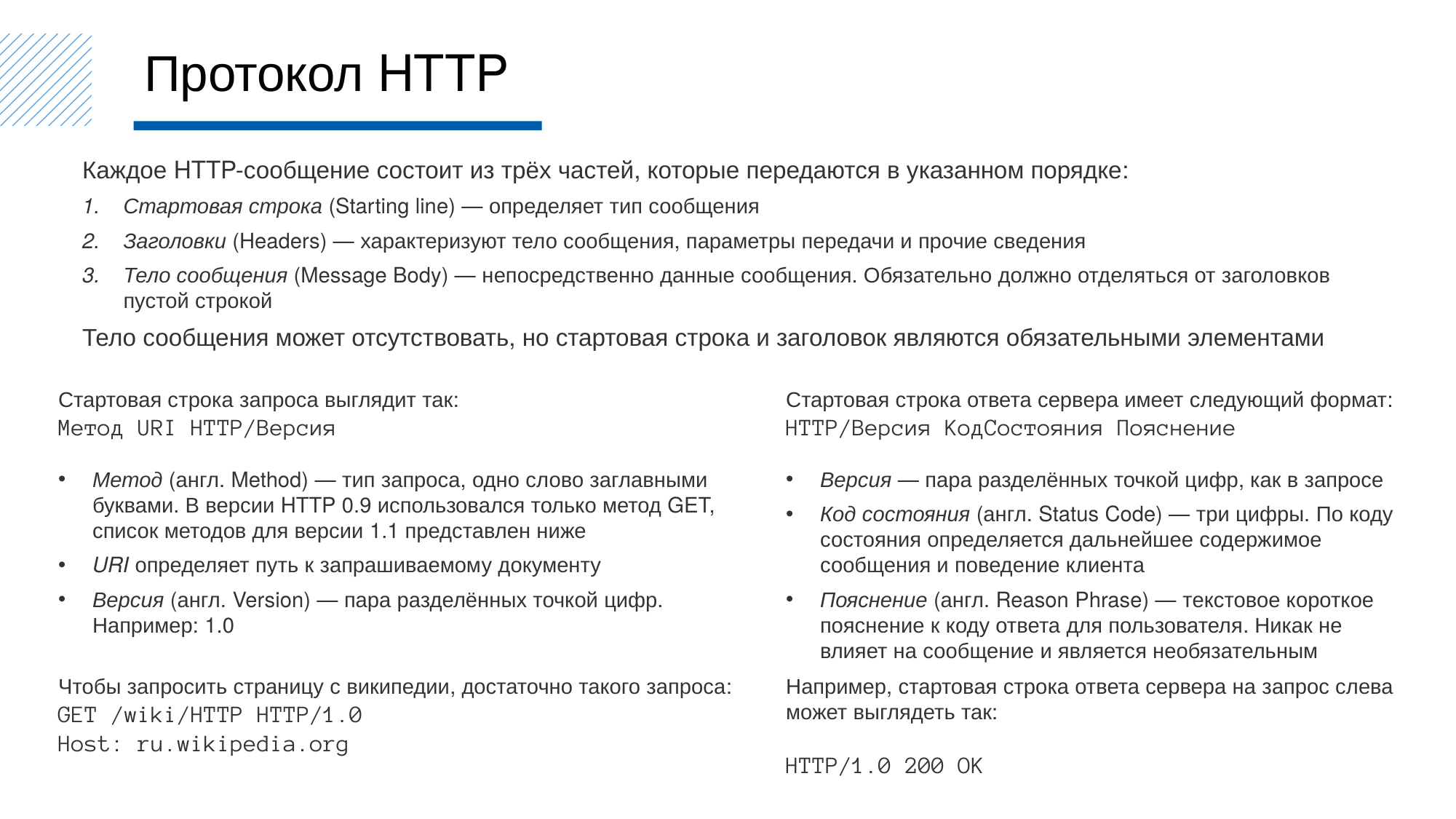

Протокол HTTP
Каждое HTTP-сообщение состоит из трёх частей, которые передаются в указанном порядке:
Стартовая строка (Starting line) — определяет тип сообщения
Заголовки (Headers) — характеризуют тело сообщения, параметры передачи и прочие сведения
Тело сообщения (Message Body) — непосредственно данные сообщения. Обязательно должно отделяться от заголовков пустой строкой
Тело сообщения может отсутствовать, но стартовая строка и заголовок являются обязательными элементами
Стартовая строка запроса выглядит так:
Метод URI HTTP/Версия

Метод (англ. Method) — тип запроса, одно слово заглавными буквами. В версии HTTP 0.9 использовался только метод GET, список методов для версии 1.1 представлен ниже
URI определяет путь к запрашиваемому документу
Версия (англ. Version) — пара разделённых точкой цифр. Например: 1.0
Стартовая строка ответа сервера имеет следующий формат: HTTP/Версия КодСостояния Пояснение

Версия — пара разделённых точкой цифр, как в запросе
Код состояния (англ. Status Code) — три цифры. По коду состояния определяется дальнейшее содержимое сообщения и поведение клиента
Пояснение (англ. Reason Phrase) — текстовое короткое пояснение к коду ответа для пользователя. Никак не влияет на сообщение и является необязательным
Чтобы запросить страницу с википедии, достаточно такого запроса:
GET /wiki/HTTP HTTP/1.0
Host: ru.wikipedia.org
Например, стартовая строка ответа сервера на запрос слева может выглядеть так:

HTTP/1.0 200 OK